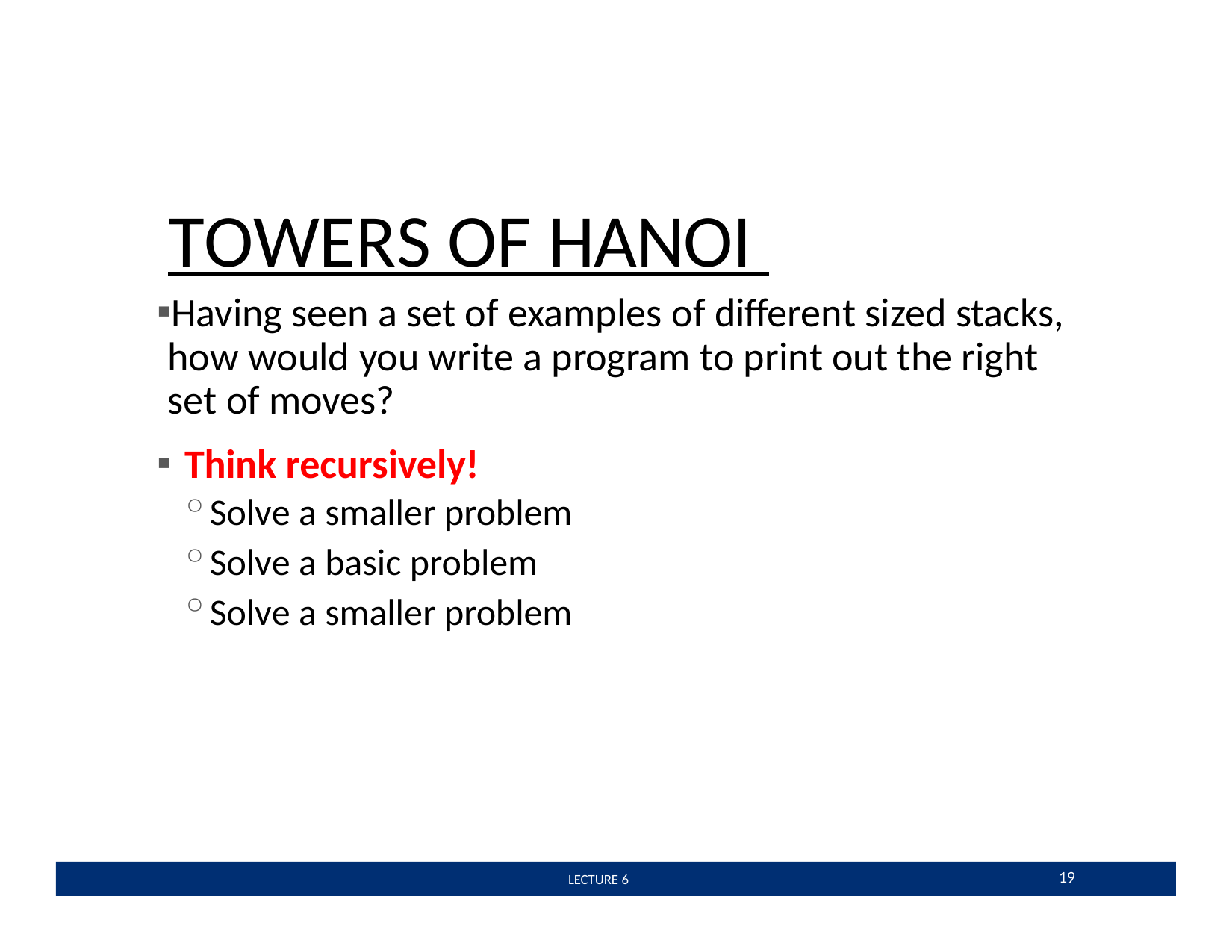

# TOWERS OF HANOI
Having seen a set of examples of diﬀerent sized stacks, how would you write a program to print out the right set of moves?
Think recursively!
Solve a smaller problem
Solve a basic problem
Solve a smaller problem
19
 LECTURE 6